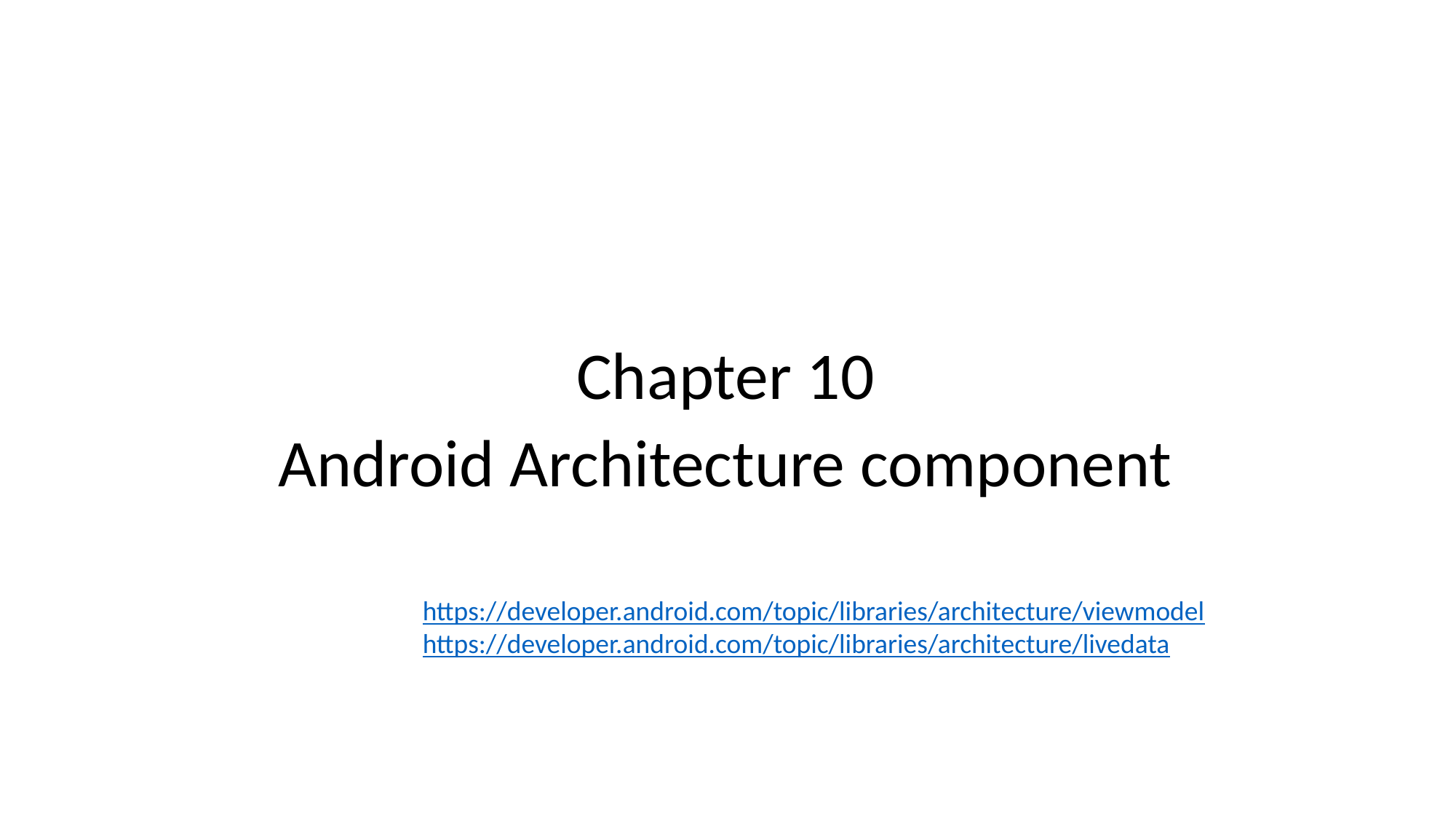

Chapter 10
Android Architecture component
https://developer.android.com/topic/libraries/architecture/viewmodel
https://developer.android.com/topic/libraries/architecture/livedata